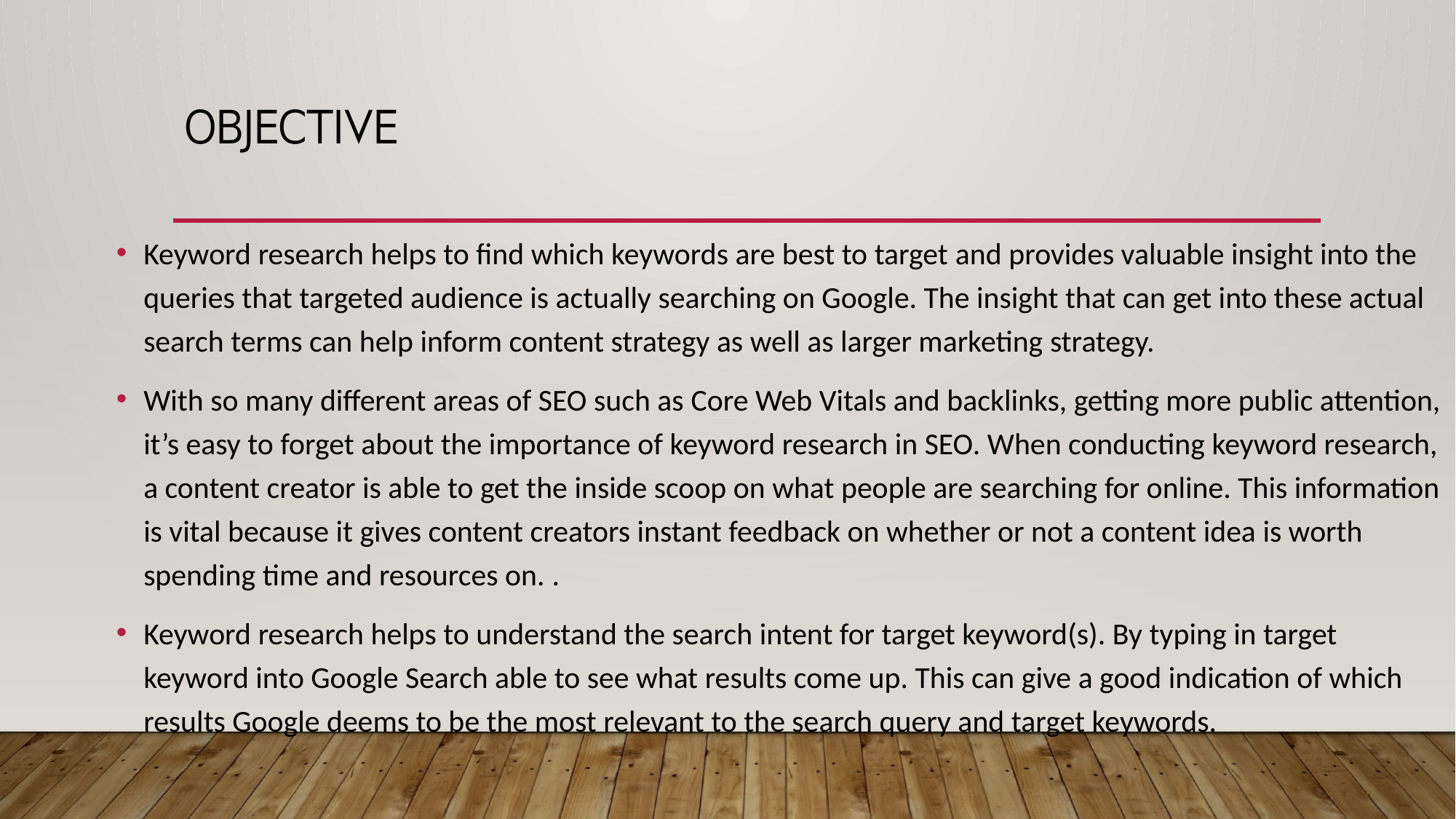

# Objective
Keyword research helps to find which keywords are best to target and provides valuable insight into the queries that targeted audience is actually searching on Google. The insight that can get into these actual search terms can help inform content strategy as well as larger marketing strategy.
With so many different areas of SEO such as Core Web Vitals and backlinks, getting more public attention, it’s easy to forget about the importance of keyword research in SEO. When conducting keyword research, a content creator is able to get the inside scoop on what people are searching for online. This information is vital because it gives content creators instant feedback on whether or not a content idea is worth spending time and resources on. .
Keyword research helps to understand the search intent for target keyword(s). By typing in target keyword into Google Search able to see what results come up. This can give a good indication of which results Google deems to be the most relevant to the search query and target keywords.